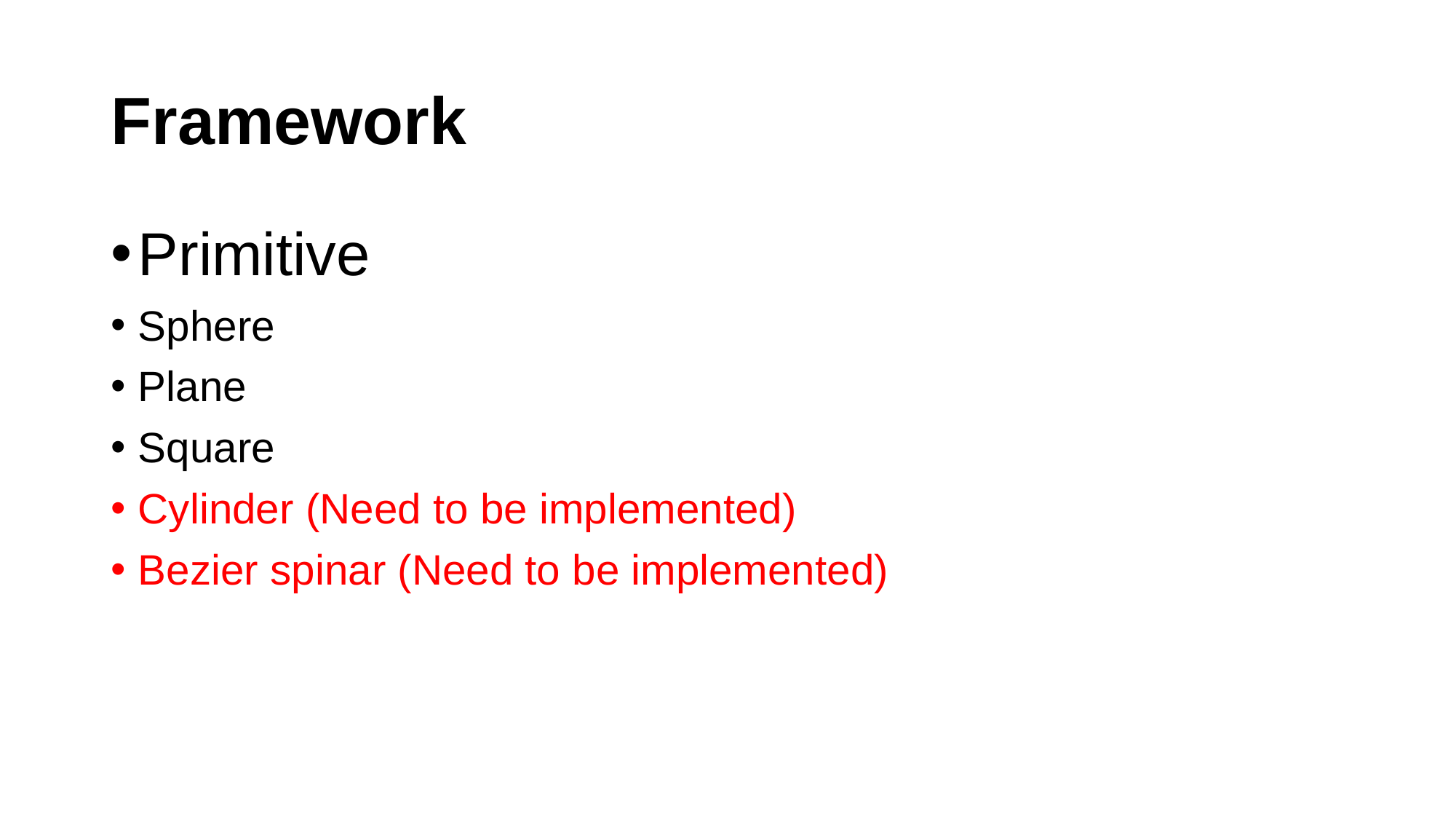

# Framework
Primitive
Sphere
Plane
Square
Cylinder (Need to be implemented)
Bezier spinar (Need to be implemented)